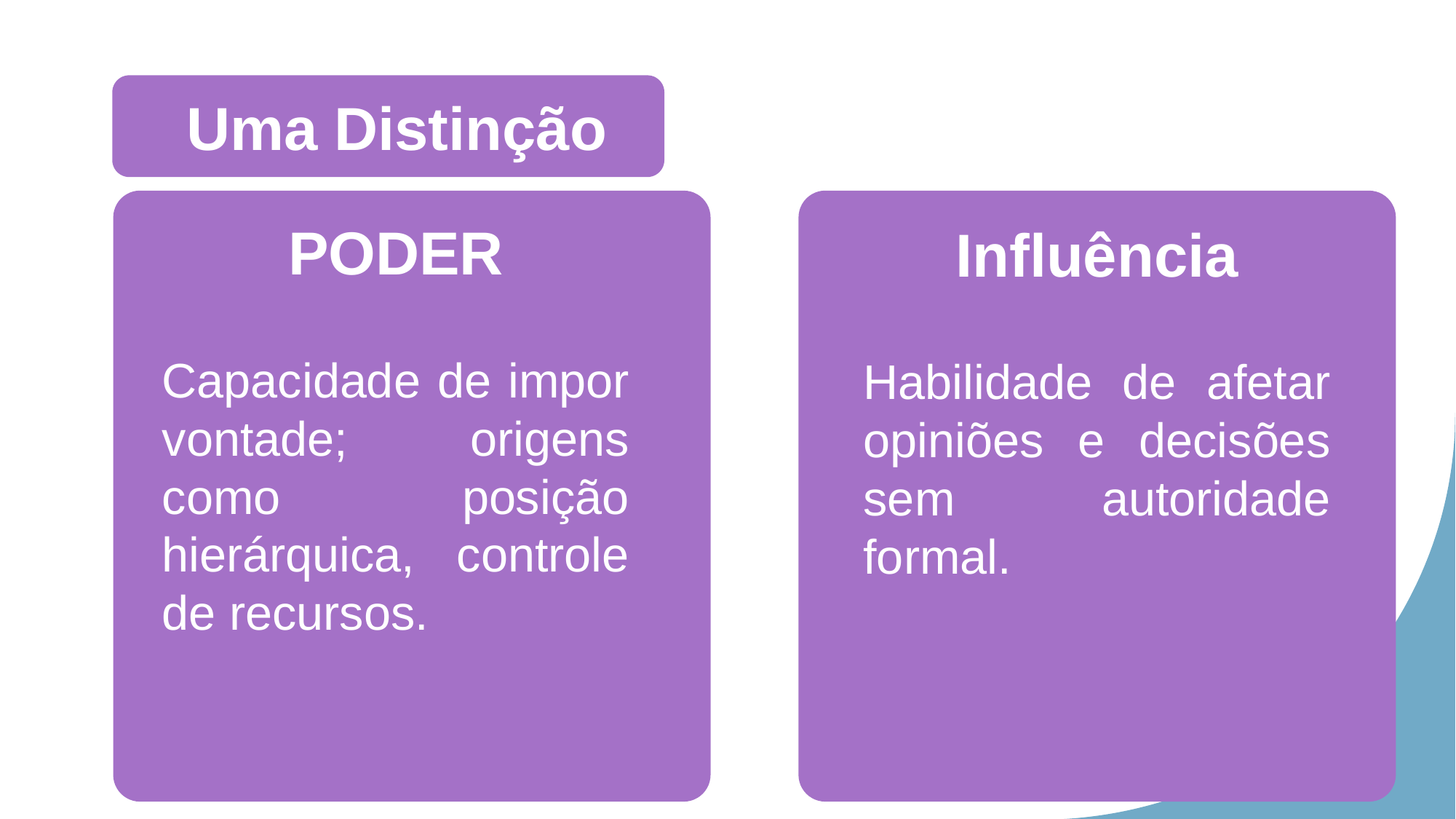

Uma Distinção

PODER
Influência
Capacidade de impor vontade; origens como posição hierárquica, controle de recursos.
Habilidade de afetar opiniões e decisões sem autoridade formal.